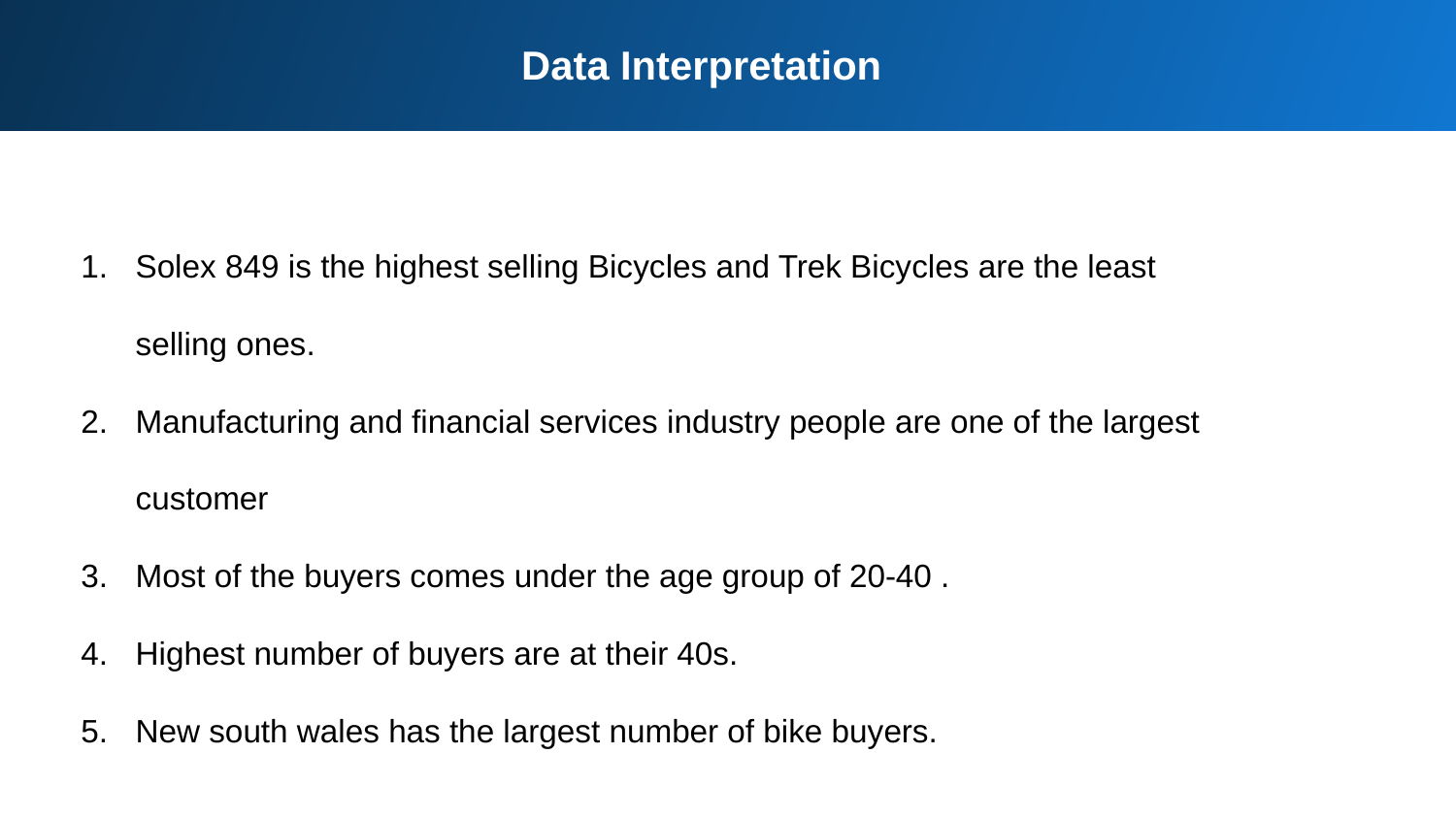

Data Interpretation
Solex 849 is the highest selling Bicycles and Trek Bicycles are the least selling ones.
Manufacturing and financial services industry people are one of the largest customer
Most of the buyers comes under the age group of 20-40 .
Highest number of buyers are at their 40s.
New south wales has the largest number of bike buyers.